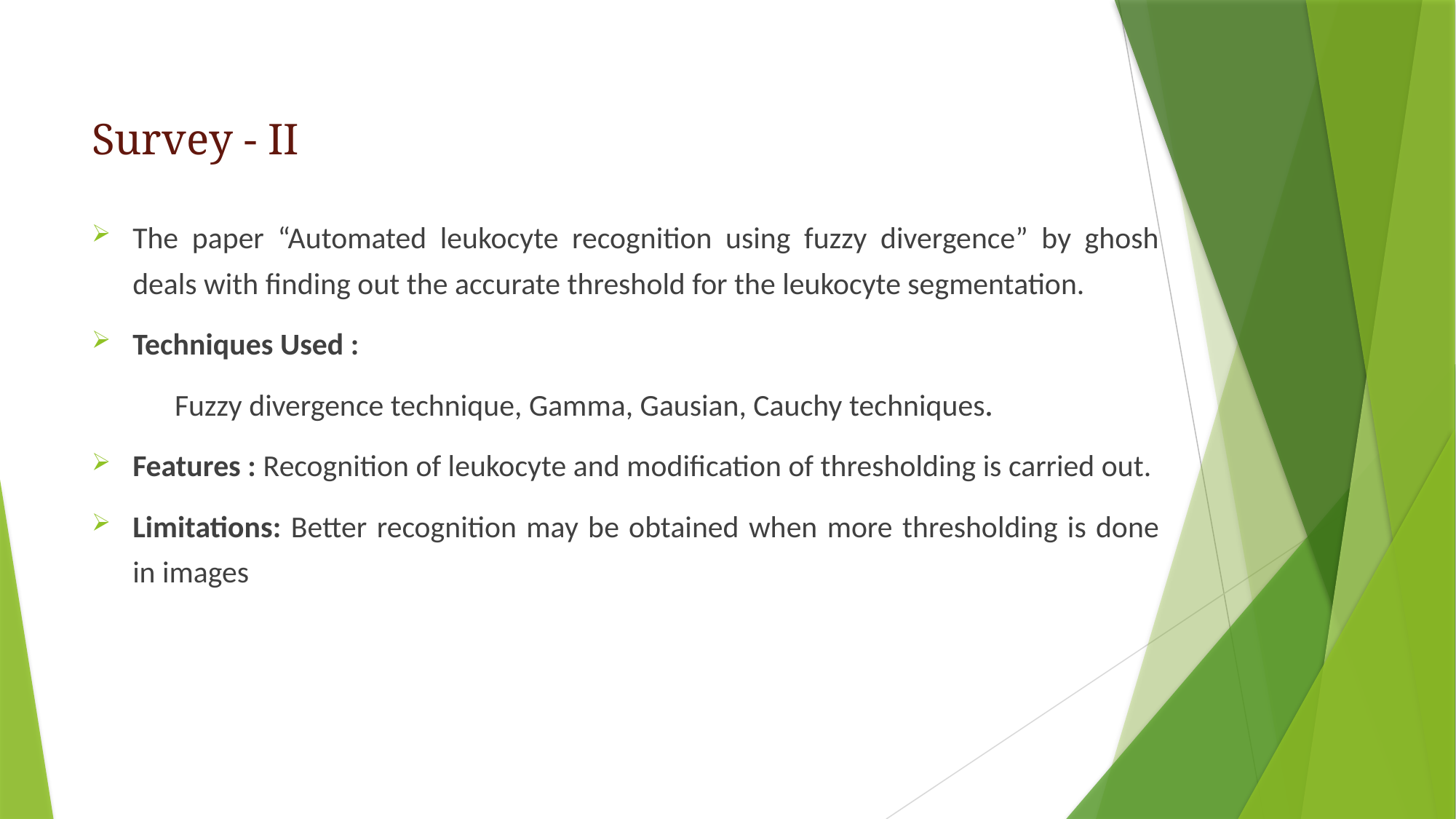

# Survey - II
The paper “Automated leukocyte recognition using fuzzy divergence” by ghosh deals with finding out the accurate threshold for the leukocyte segmentation.
Techniques Used :
            Fuzzy divergence technique, Gamma, Gausian, Cauchy techniques.
Features : Recognition of leukocyte and modification of thresholding is carried out.
Limitations: Better recognition may be obtained when more thresholding is done in images